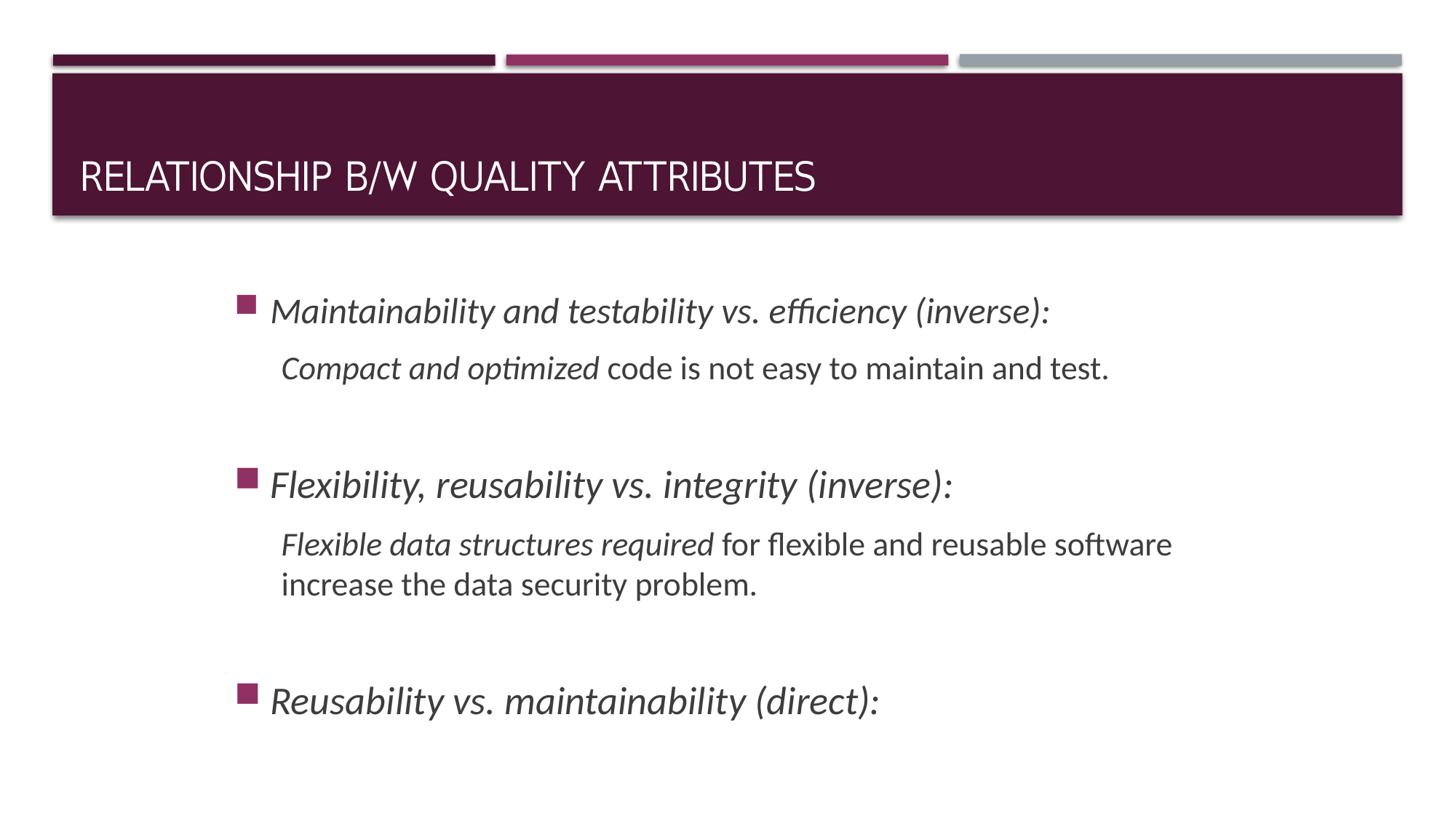

# Relationship b/w quality attributes
Maintainability and testability vs. efficiency (inverse):
Compact and optimized code is not easy to maintain and test.

Flexibility, reusability vs. integrity (inverse):
Flexible data structures required for flexible and reusable software increase the data security problem.

Reusability vs. maintainability (direct):